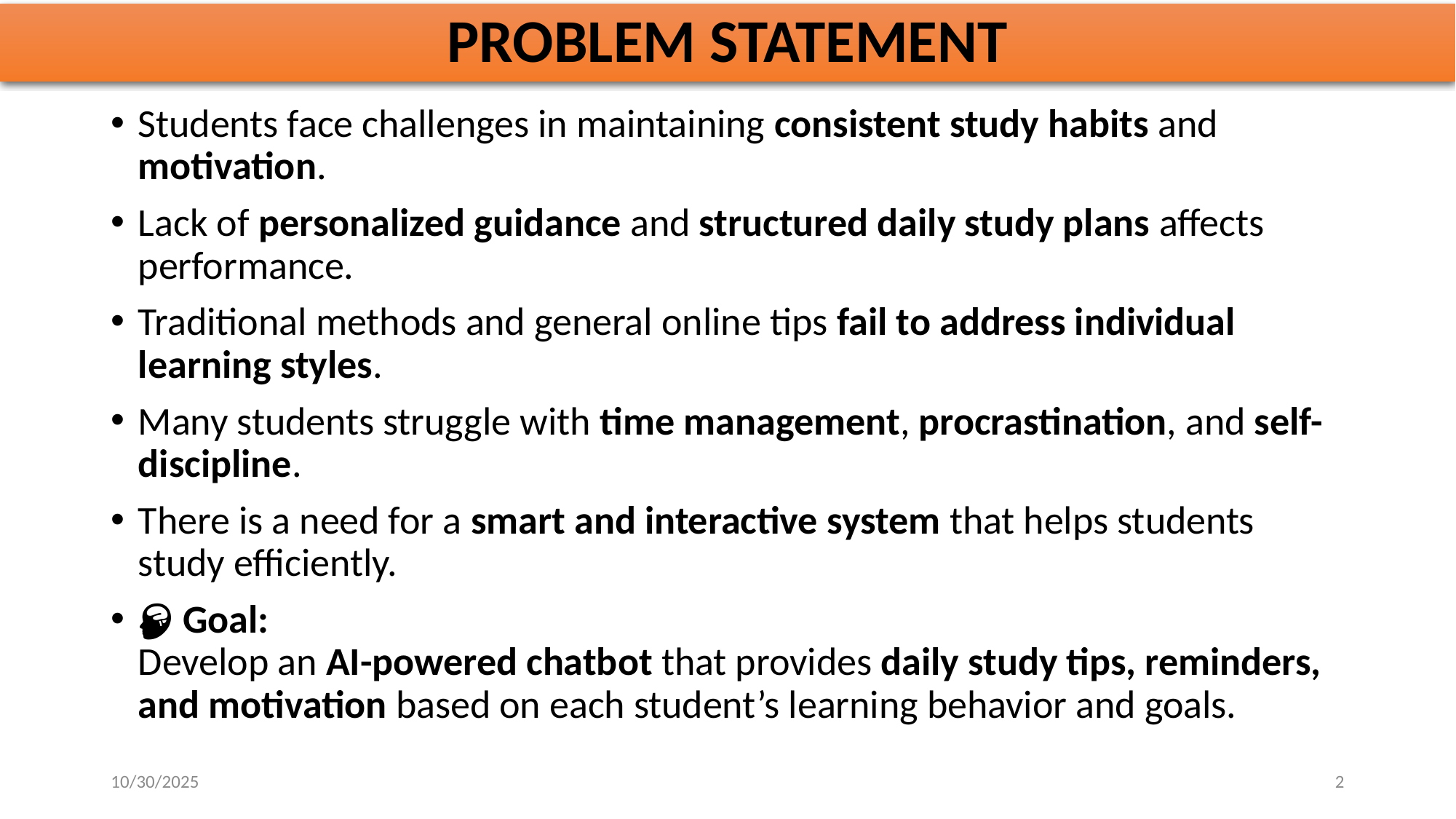

# PROBLEM STATEMENT
Students face challenges in maintaining consistent study habits and motivation.
Lack of personalized guidance and structured daily study plans affects performance.
Traditional methods and general online tips fail to address individual learning styles.
Many students struggle with time management, procrastination, and self-discipline.
There is a need for a smart and interactive system that helps students study efficiently.
🧠 Goal:
Develop an AI-powered chatbot that provides daily study tips, reminders, and motivation based on each student’s learning behavior and goals.

10/30/2025
2